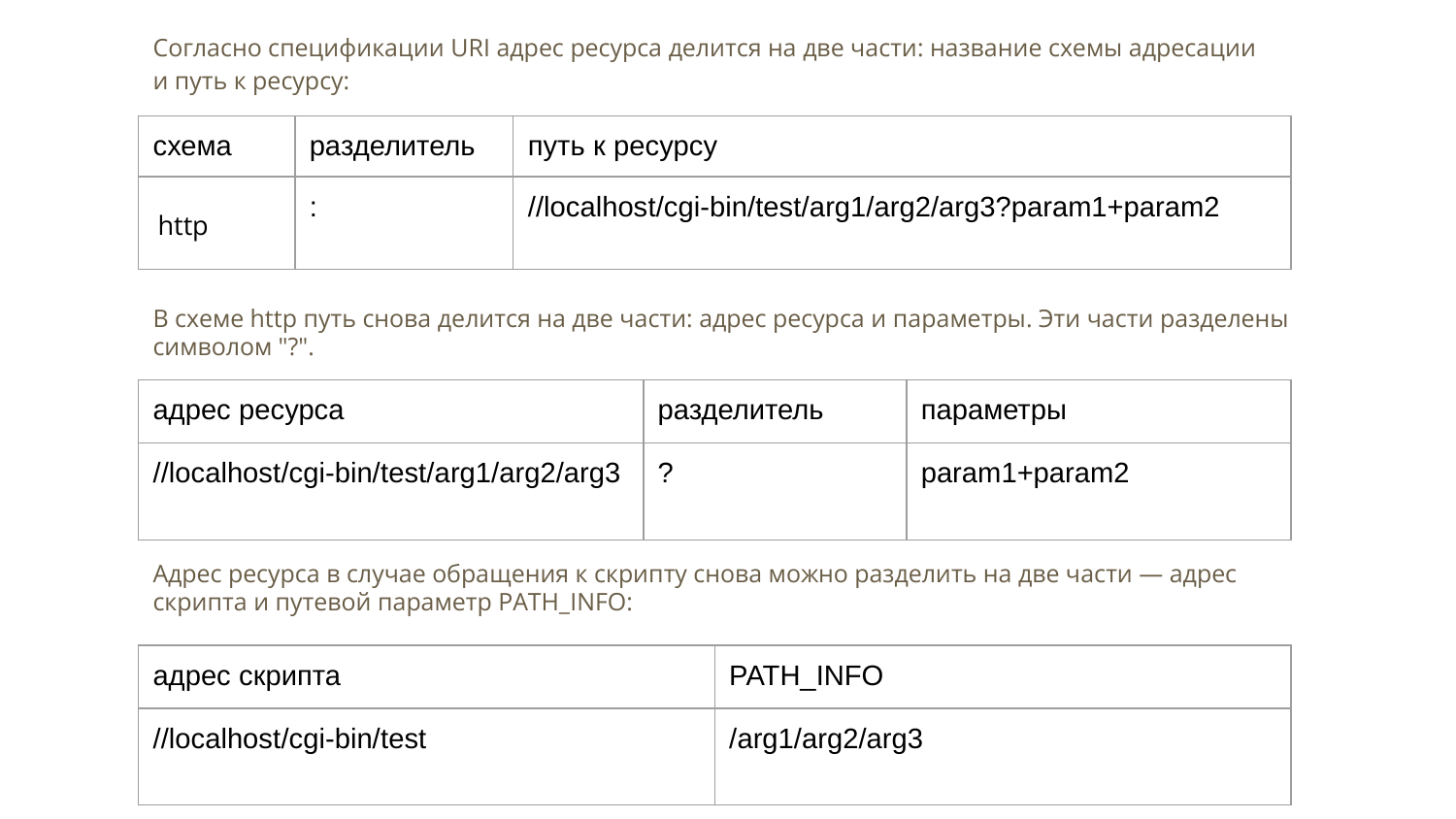

Согласно спецификации URI адрес ресурса делится на две части: название схемы адресации и путь к ресурсу:
| схема | разделитель | путь к ресурсу |
| --- | --- | --- |
| http | : | //localhost/cgi-bin/test/arg1/arg2/arg3?param1+param2 |
В схеме http путь снова делится на две части: адрес ресурса и параметры. Эти части разделены символом "?".
| адрес ресурса | разделитель | параметры |
| --- | --- | --- |
| //localhost/cgi-bin/test/arg1/arg2/arg3 | ? | param1+param2 |
Адрес ресурса в случае обращения к скрипту снова можно разделить на две части — адрес скрипта и путевой параметр PATH_INFO:

| адрес скрипта | PATH\_INFO |
| --- | --- |
| //localhost/cgi-bin/test | /arg1/arg2/arg3 |